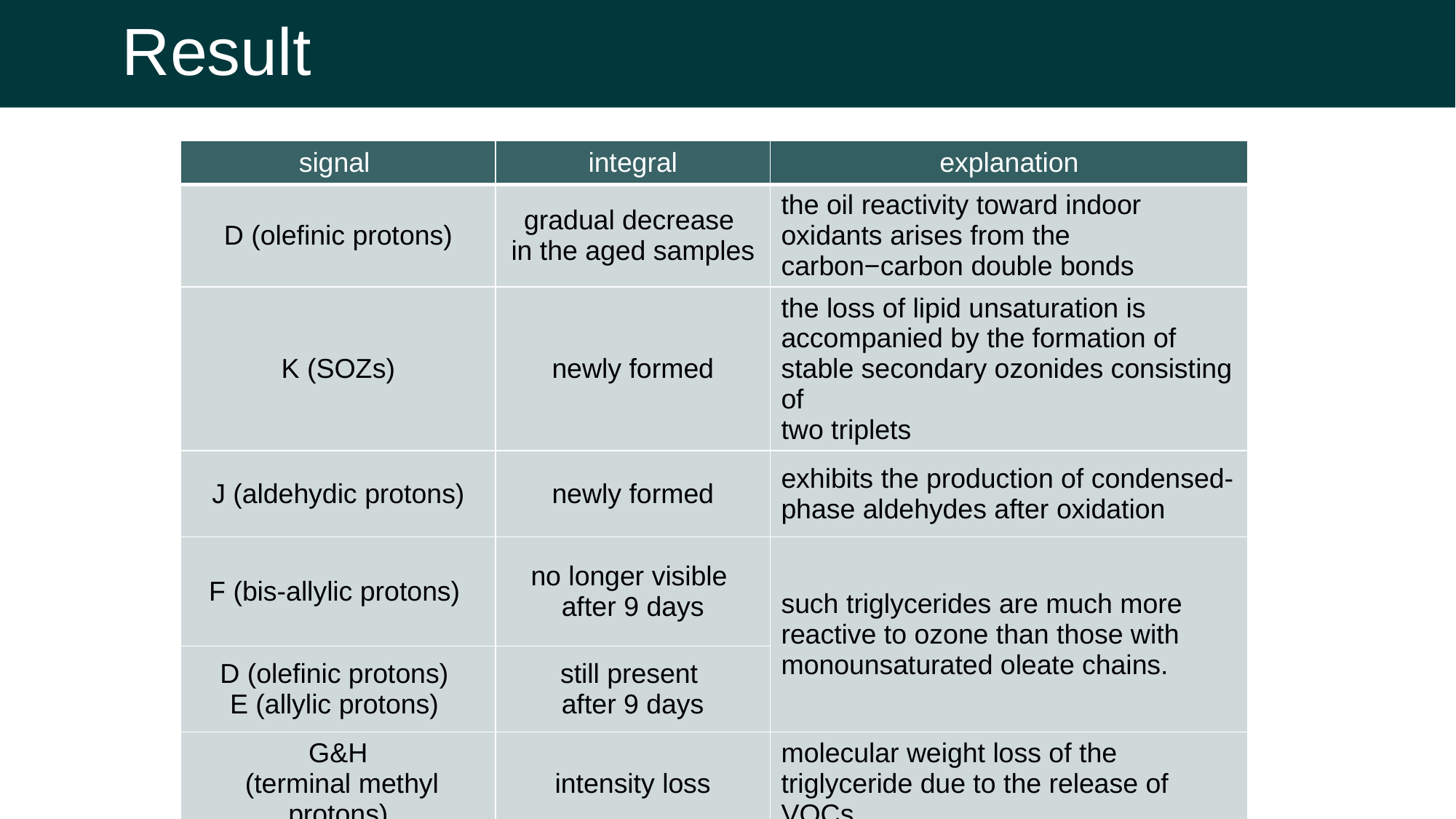

# Result
| signal | integral | explanation |
| --- | --- | --- |
| D (olefinic protons) | gradual decrease in the aged samples | the oil reactivity toward indoor oxidants arises from the carbon−carbon double bonds |
| K (SOZs) | newly formed | the loss of lipid unsaturation is accompanied by the formation of stable secondary ozonides consisting of two triplets |
| J (aldehydic protons) | newly formed | exhibits the production of condensed-phase aldehydes after oxidation |
| F (bis-allylic protons) | no longer visible after 9 days | such triglycerides are much more reactive to ozone than those with monounsaturated oleate chains. |
| D (olefinic protons) E (allylic protons) | still present after 9 days |  |
| G&H (terminal methyl protons) | intensity loss | molecular weight loss of the triglyceride due to the release of VOCs |
13